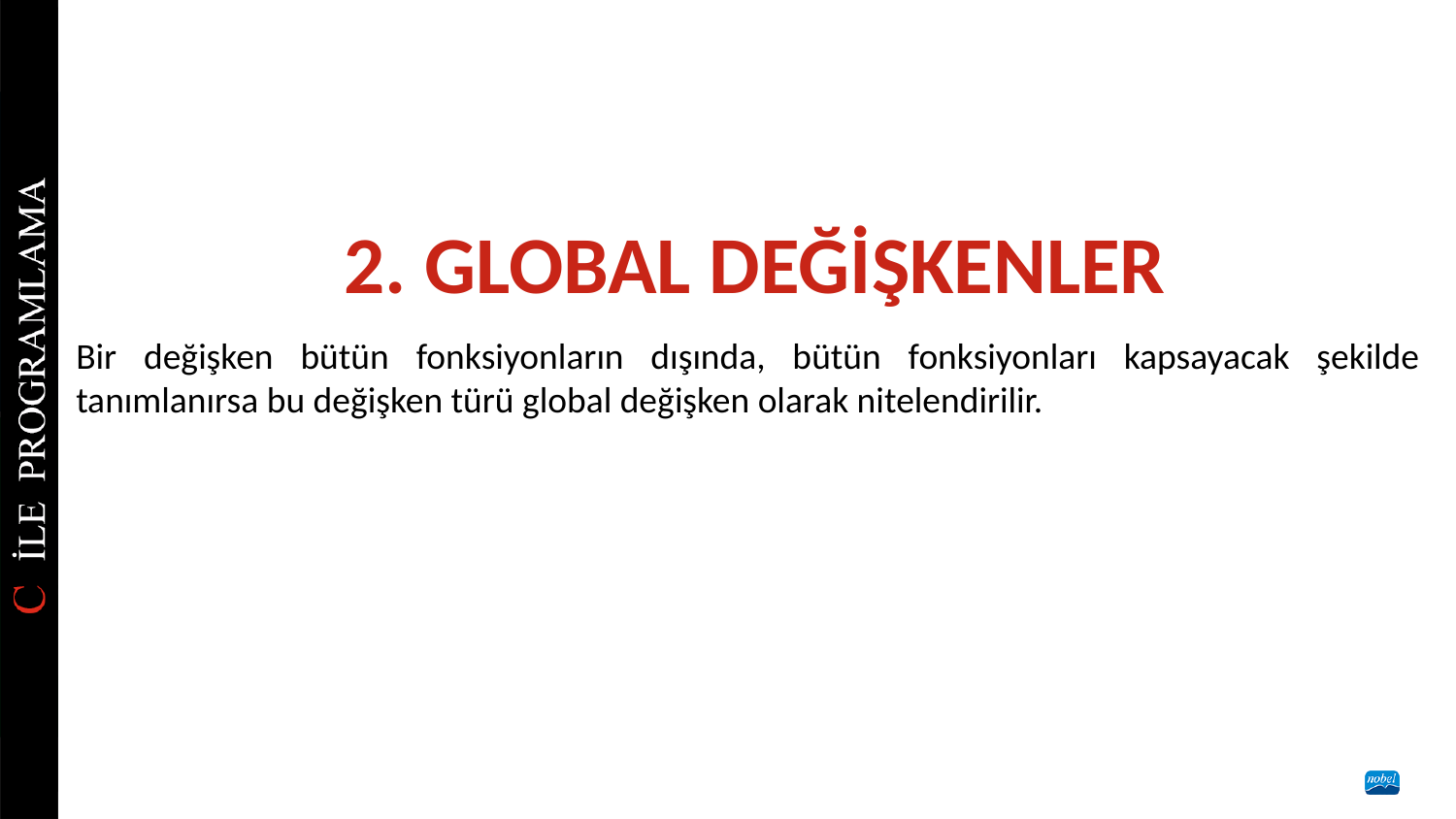

# 2. GLOBAL DEĞİŞKENLER
Bir değişken bütün fonksiyonların dışında, bütün fonksiyonları kapsayacak şekilde tanımlanırsa bu değişken türü global değişken olarak nitelendirilir.